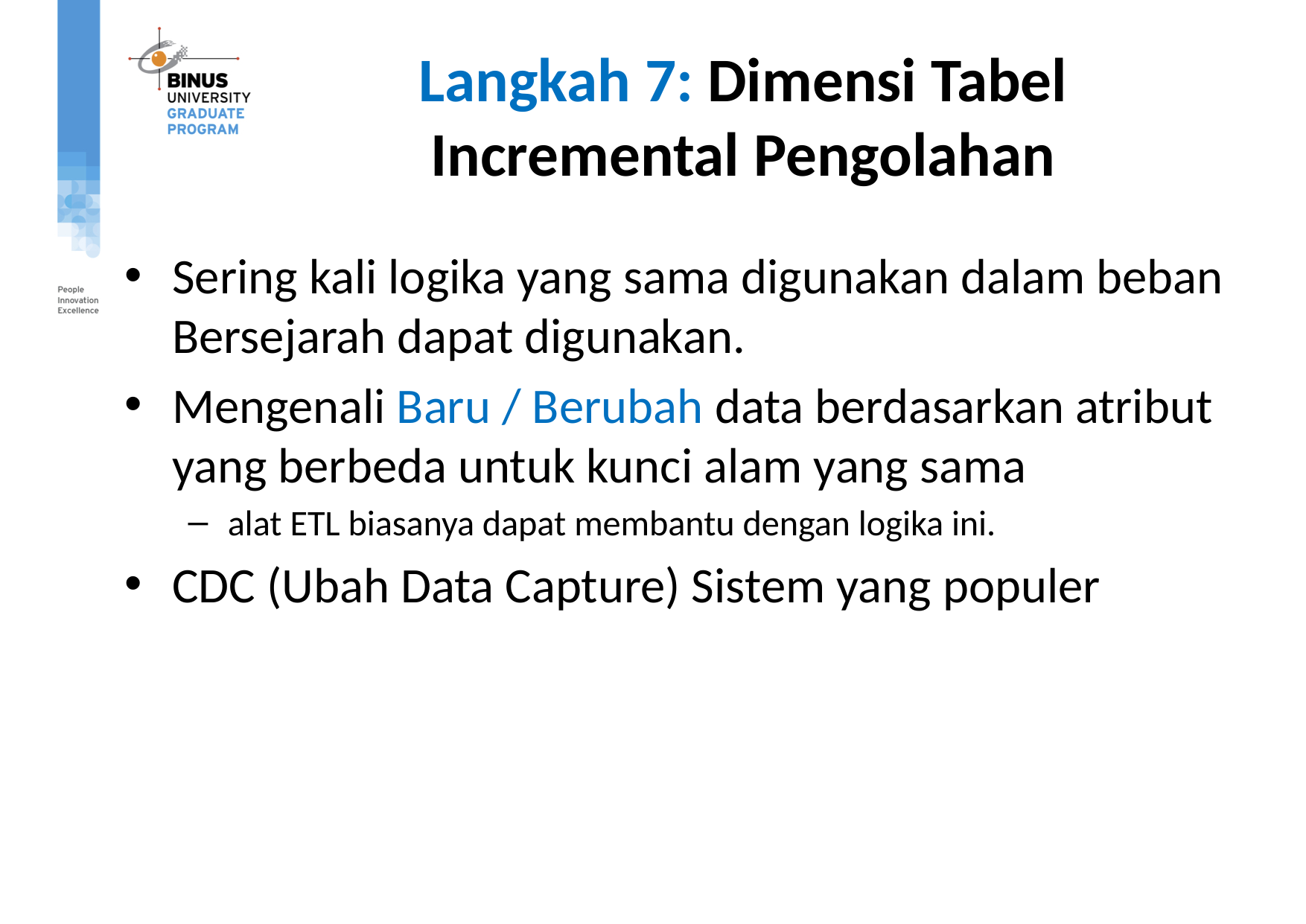

# Langkah 7: Dimensi Tabel Incremental Pengolahan
Sering kali logika yang sama digunakan dalam beban Bersejarah dapat digunakan.
Mengenali Baru / Berubah data berdasarkan atribut yang berbeda untuk kunci alam yang sama
alat ETL biasanya dapat membantu dengan logika ini.
CDC (Ubah Data Capture) Sistem yang populer